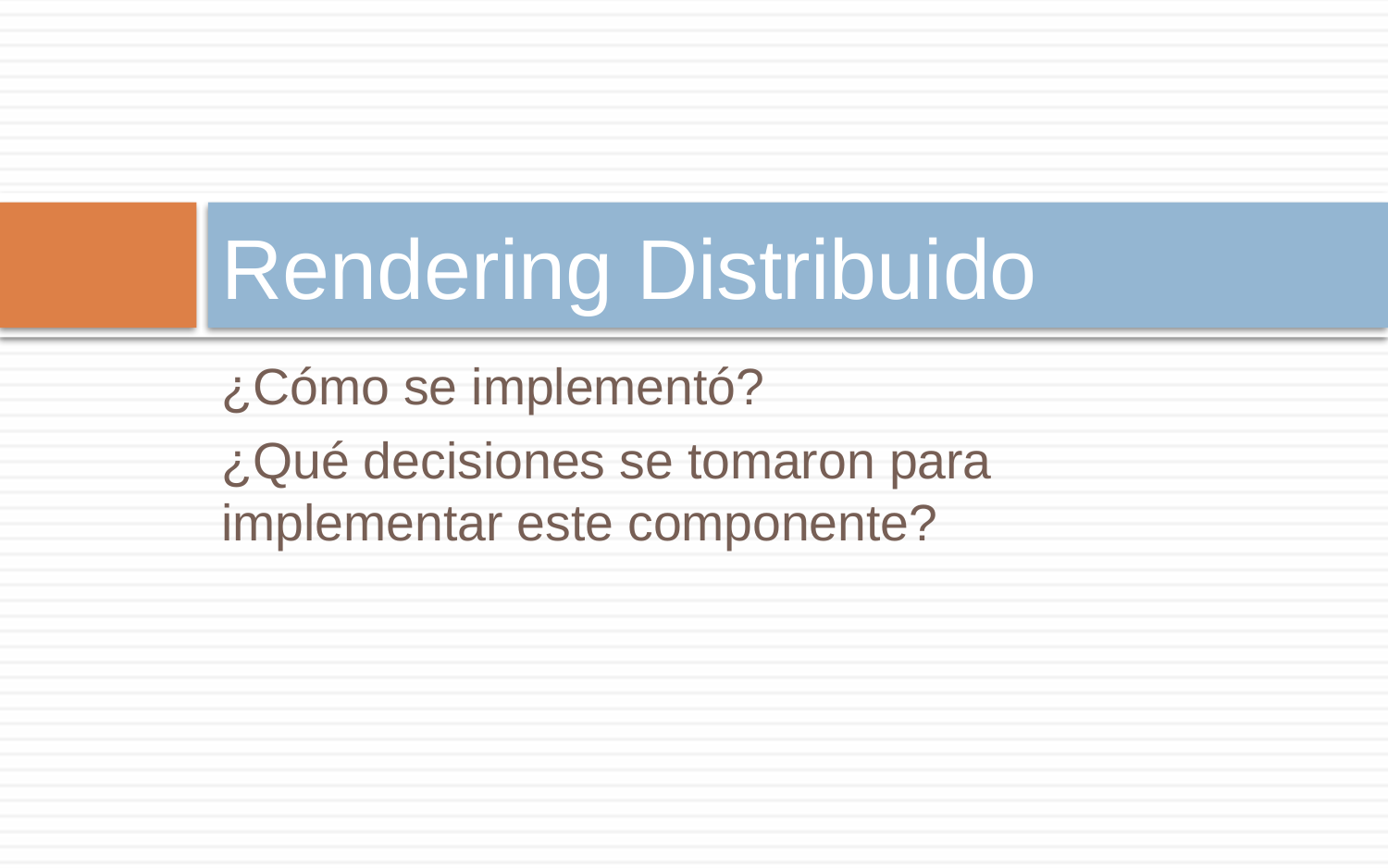

# Rendering Distribuido
¿Cómo se implementó?
¿Qué decisiones se tomaron para implementar este componente?